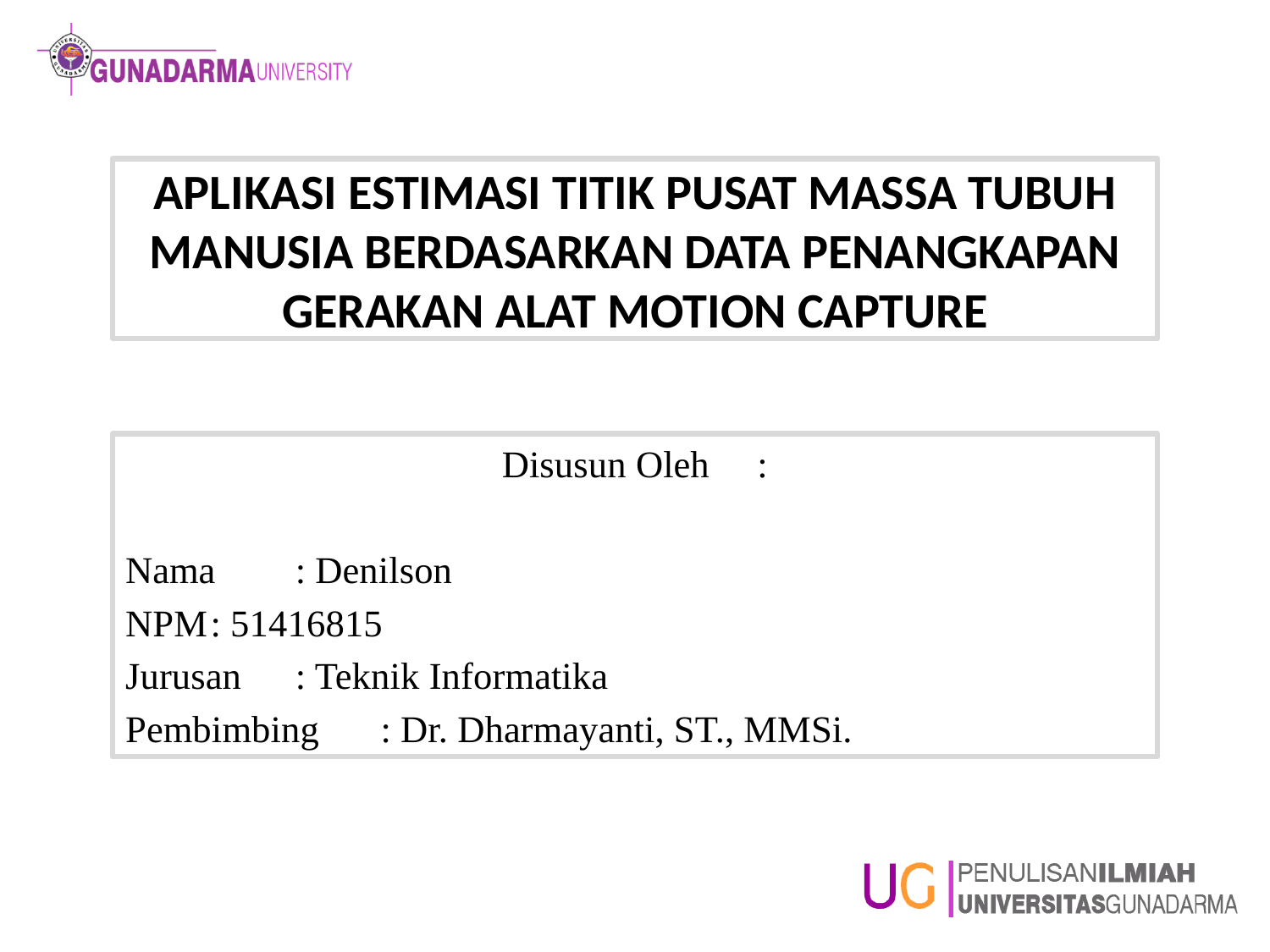

# APLIKASI ESTIMASI TITIK PUSAT MASSA TUBUH MANUSIA BERDASARKAN DATA PENANGKAPAN GERAKAN ALAT MOTION CAPTURE
Disusun Oleh	:

Nama		: Denilson
NPM		: 51416815
Jurusan		: Teknik Informatika
Pembimbing	: Dr. Dharmayanti, ST., MMSi.